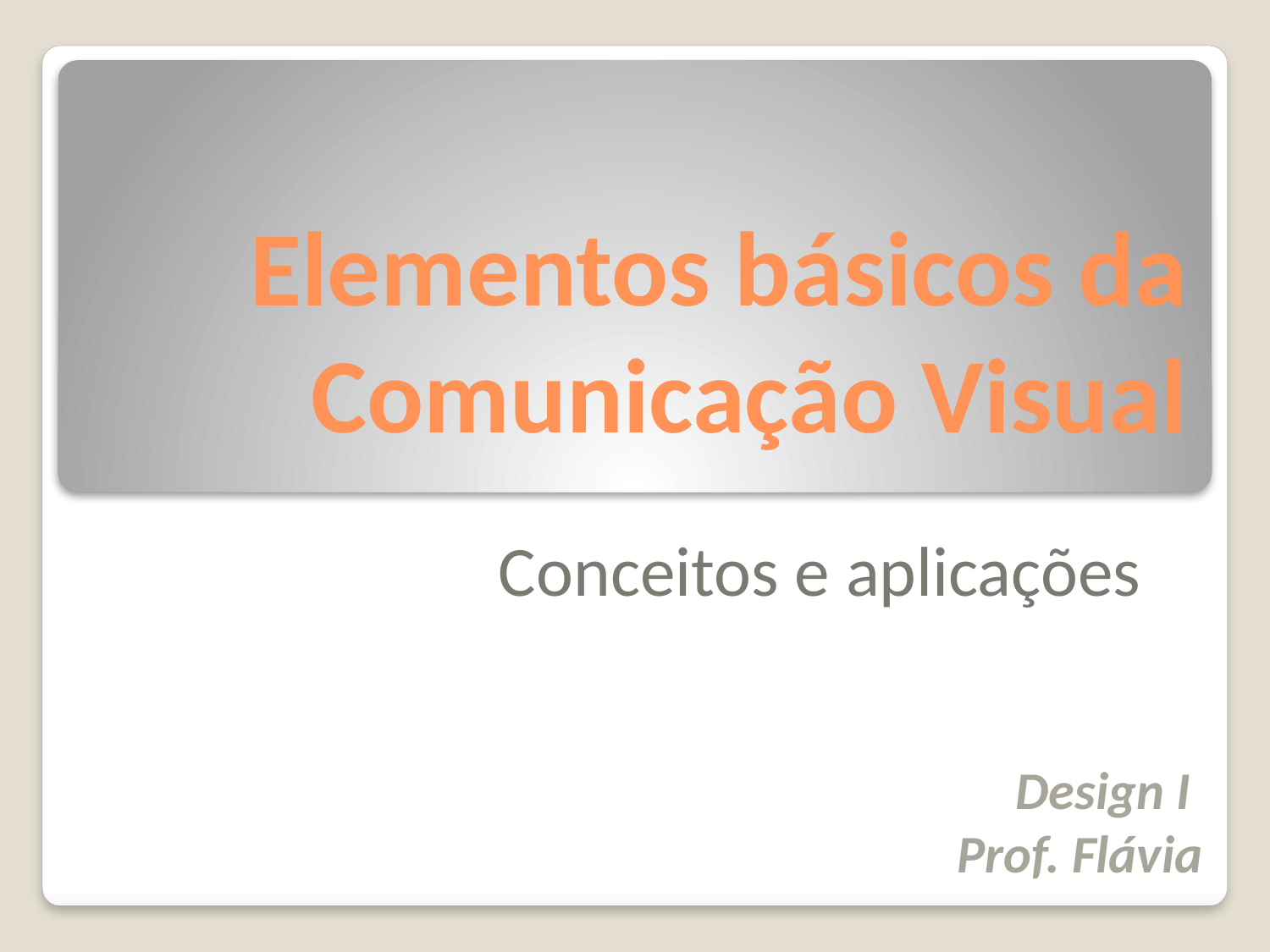

# Elementos básicos da Comunicação Visual
Conceitos e aplicações
Design I
Prof. Flávia